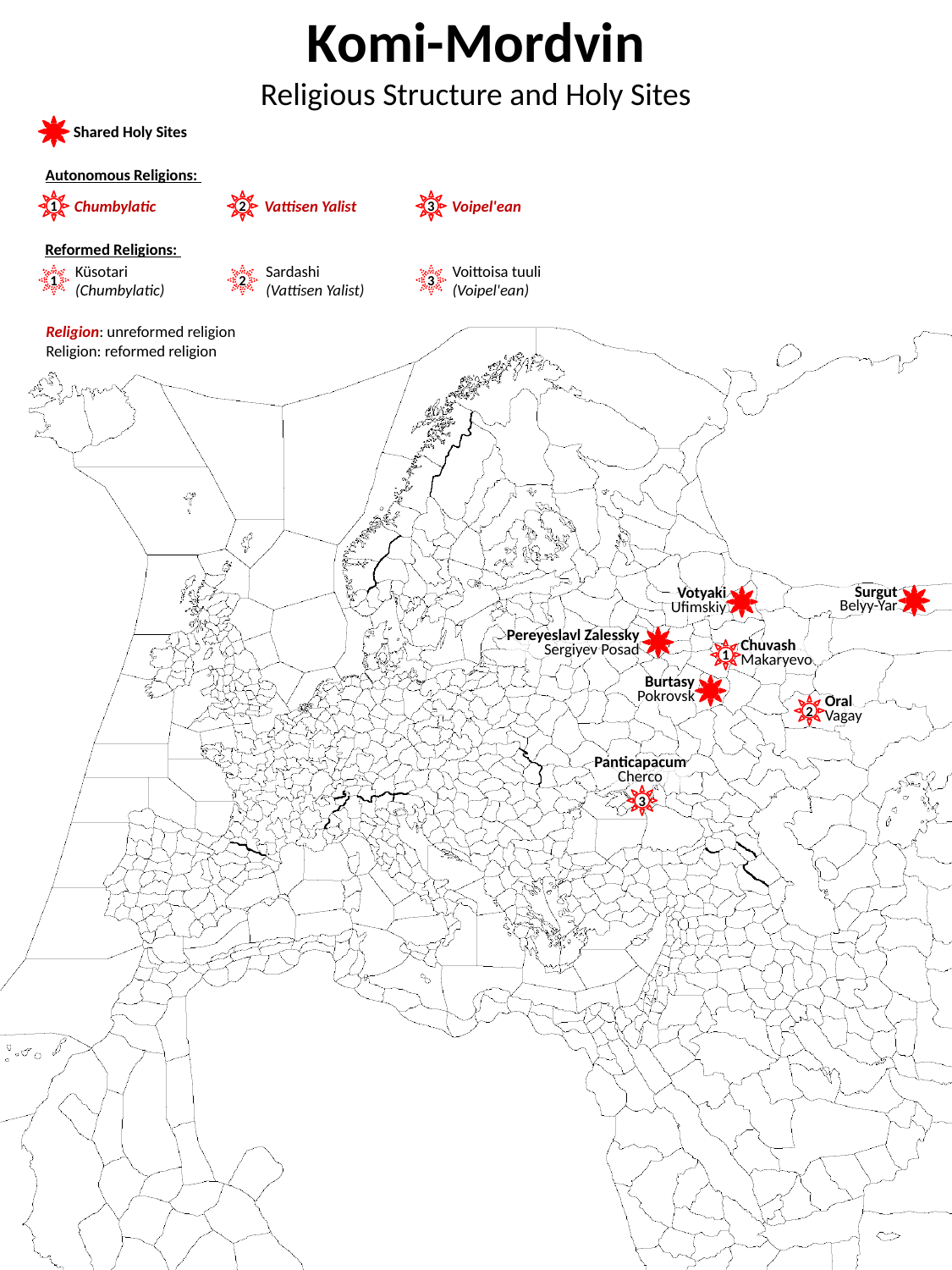

Komi-Mordvin
Religious Structure and Holy Sites

Shared Holy Sites
Autonomous Religions:
1
2
3
Chumbylatic
Vattisen Yalist
Voipel'ean
Reformed Religions:
Küsotari
(Chumbylatic)
Sardashi
(Vattisen Yalist)
Voittoisa tuuli
(Voipel'ean)
1
2
3
Religion: unreformed religion
Religion: reformed religion

Surgut
Belyy-Yar

Votyaki
Ufimskiy

Pereyeslavl Zalessky
Sergiyev Posad
1
Chuvash
Makaryevo

Burtasy
Pokrovsk
2
Oral
Vagay
Panticapacum
Cherco
3